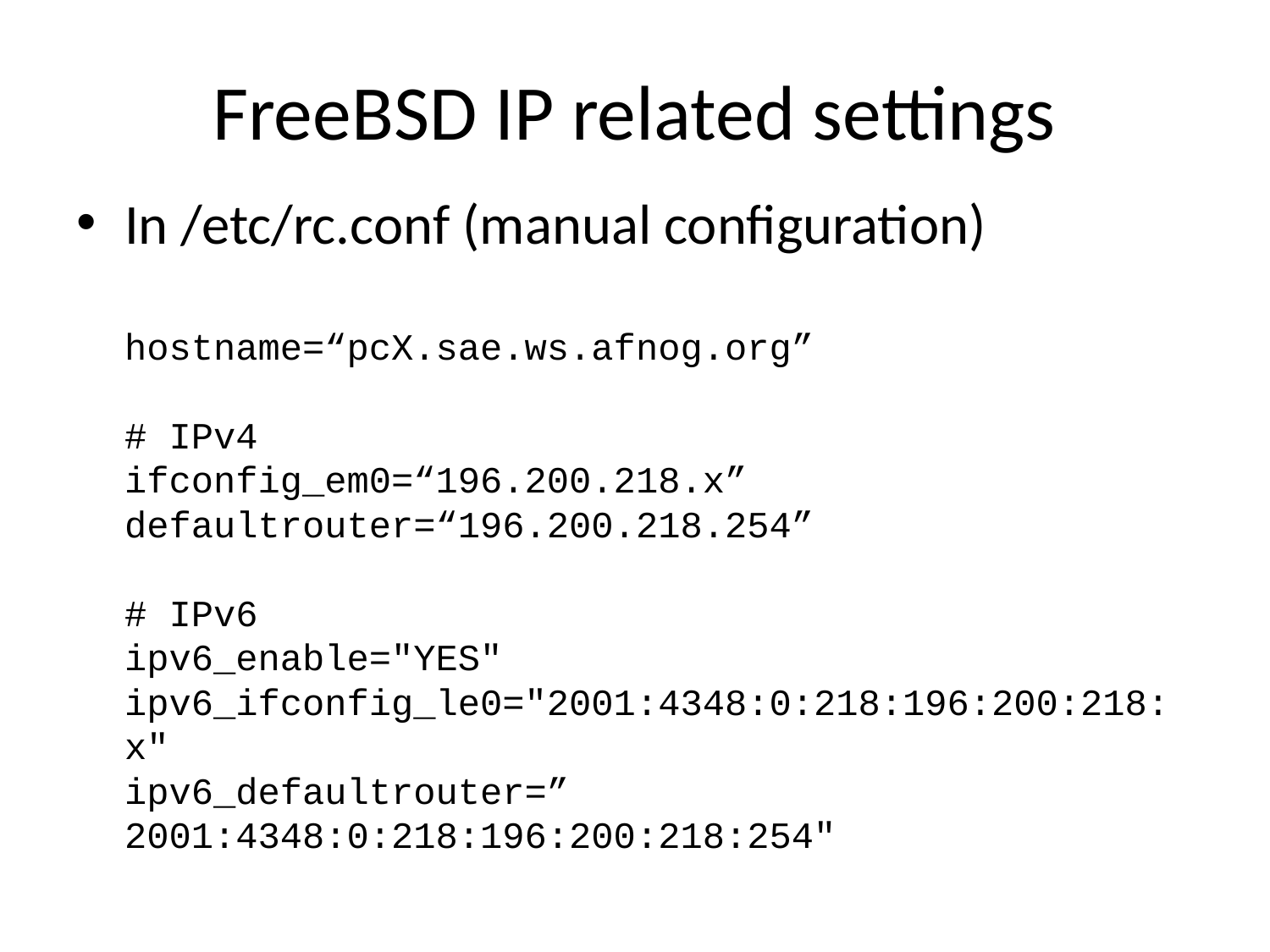

# FreeBSD IP related settings
In /etc/rc.conf (manual configuration)
hostname=“pcX.sae.ws.afnog.org”
# IPv4
ifconfig_em0=“196.200.218.x”
defaultrouter=“196.200.218.254”
# IPv6
ipv6_enable="YES" ipv6_ifconfig_le0="2001:4348:0:218:196:200:218:x"
ipv6_defaultrouter=” 2001:4348:0:218:196:200:218:254"